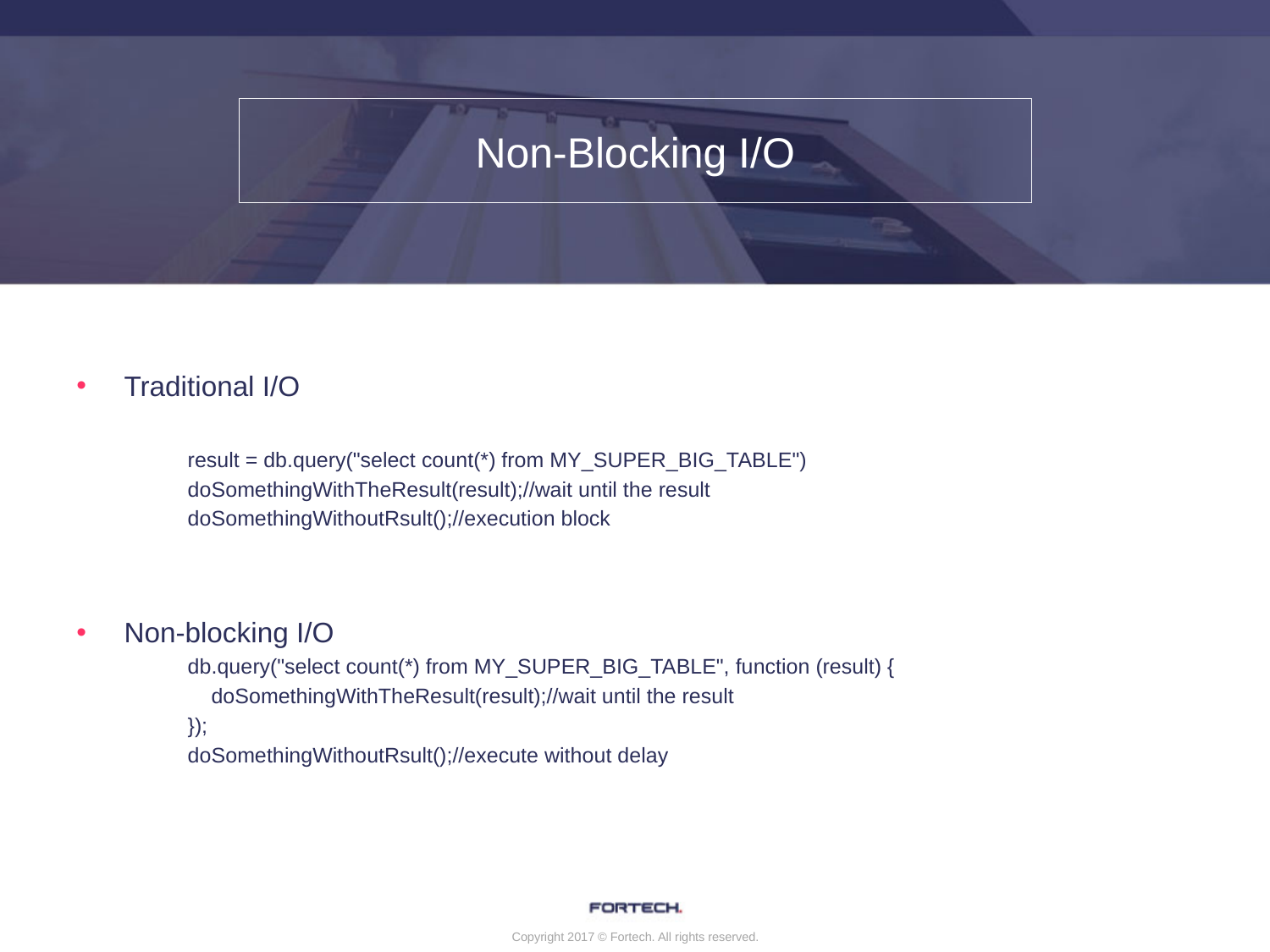

# Non-Blocking I/O

Traditional I/O

result = db.query("select count(*) from MY_SUPER_BIG_TABLE")
doSomethingWithTheResult(result);//wait until the result
doSomethingWithoutRsult();//execution block

Non-blocking I/O
db.query("select count(*) from MY_SUPER_BIG_TABLE", function (result) {
    doSomethingWithTheResult(result);//wait until the result
});
doSomethingWithoutRsult();//execute without delay